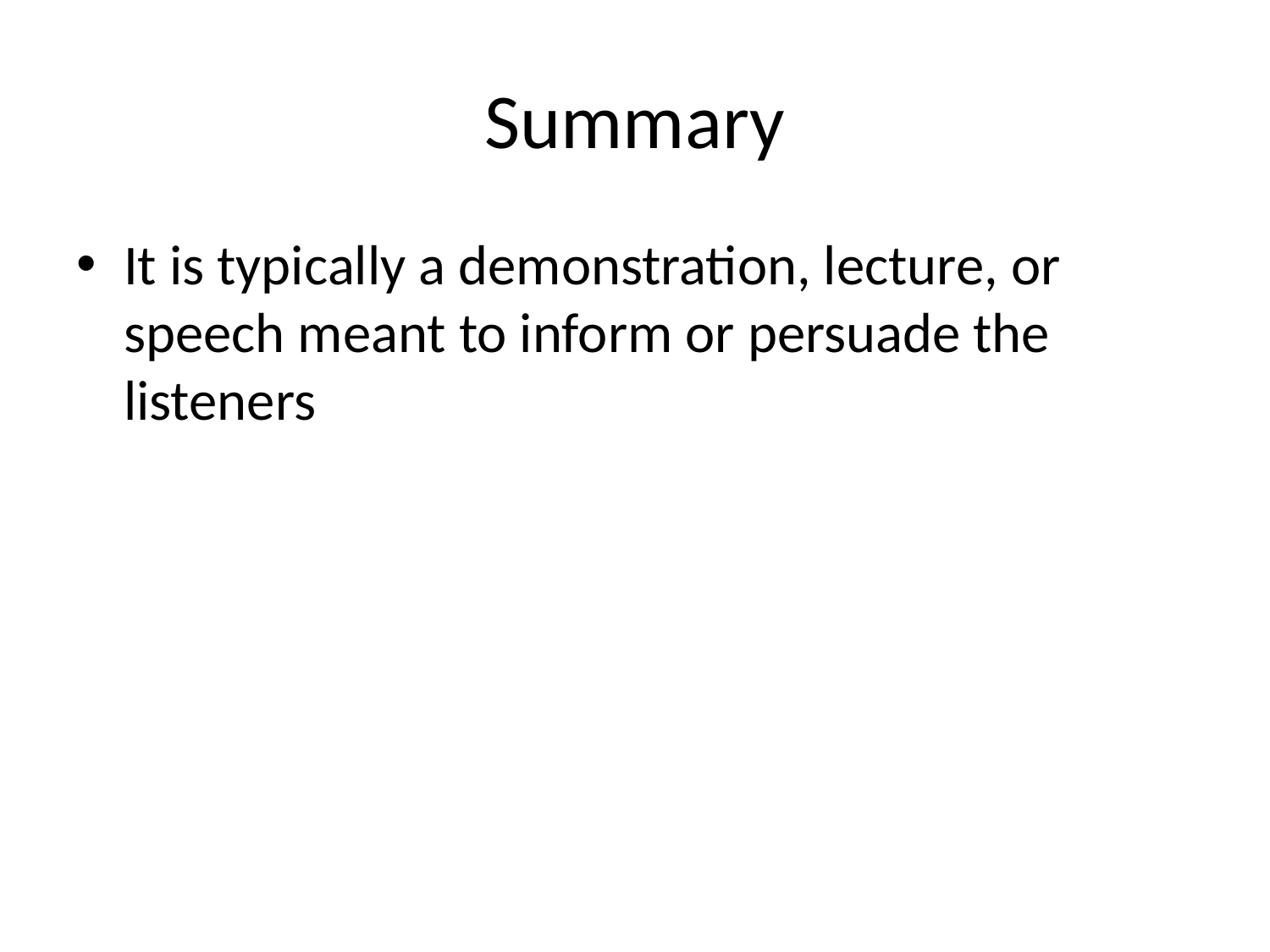

# Summary
It is typically a demonstration, lecture, or speech meant to inform or persuade the listeners